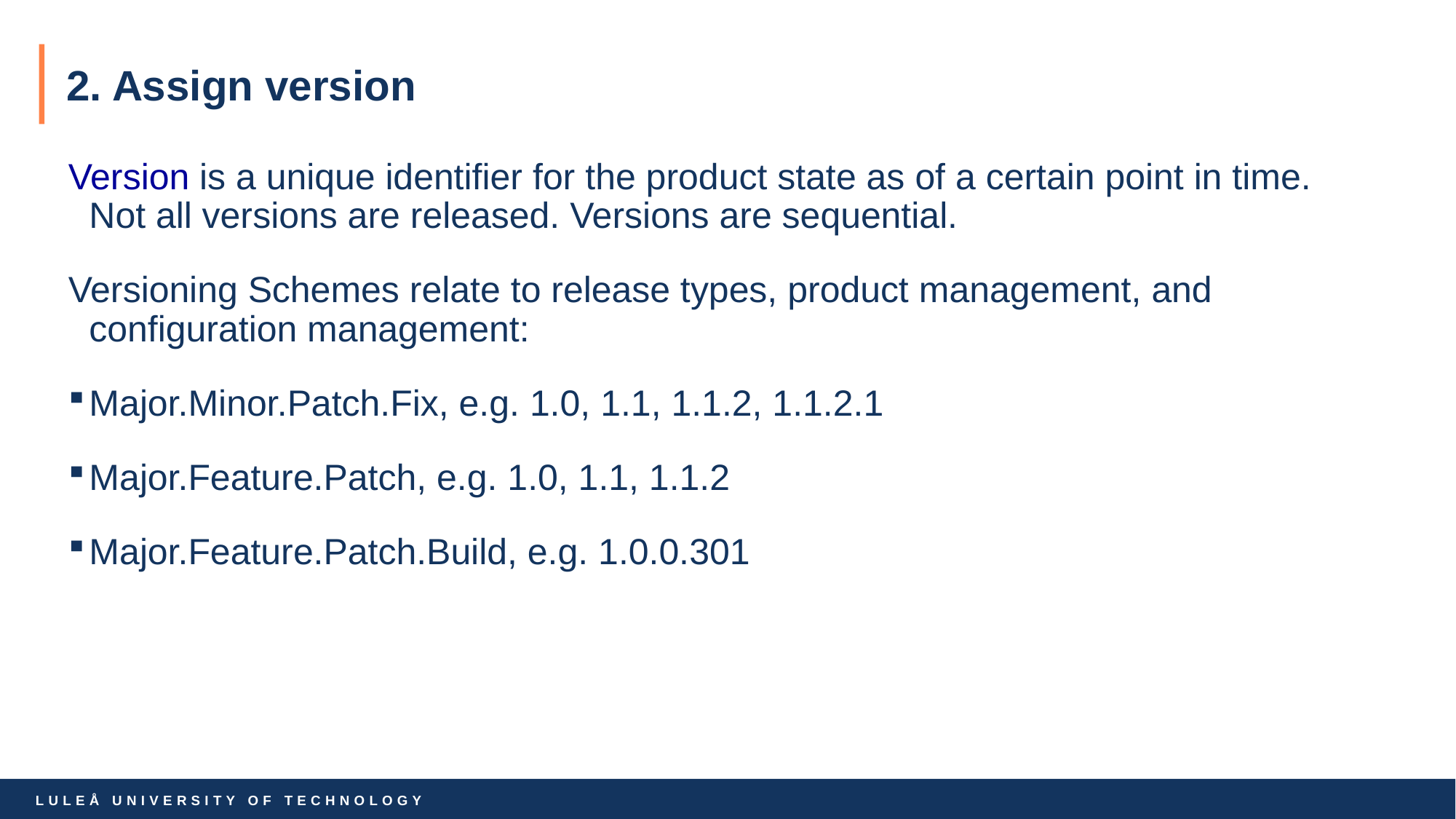

# 2. Assign version
Version is a unique identifier for the product state as of a certain point in time.  Not all versions are released. Versions are sequential.
Versioning Schemes relate to release types, product management, and configuration management:
Major.Minor.Patch.Fix, e.g. 1.0, 1.1, 1.1.2, 1.1.2.1
Major.Feature.Patch, e.g. 1.0, 1.1, 1.1.2
Major.Feature.Patch.Build, e.g. 1.0.0.301
49